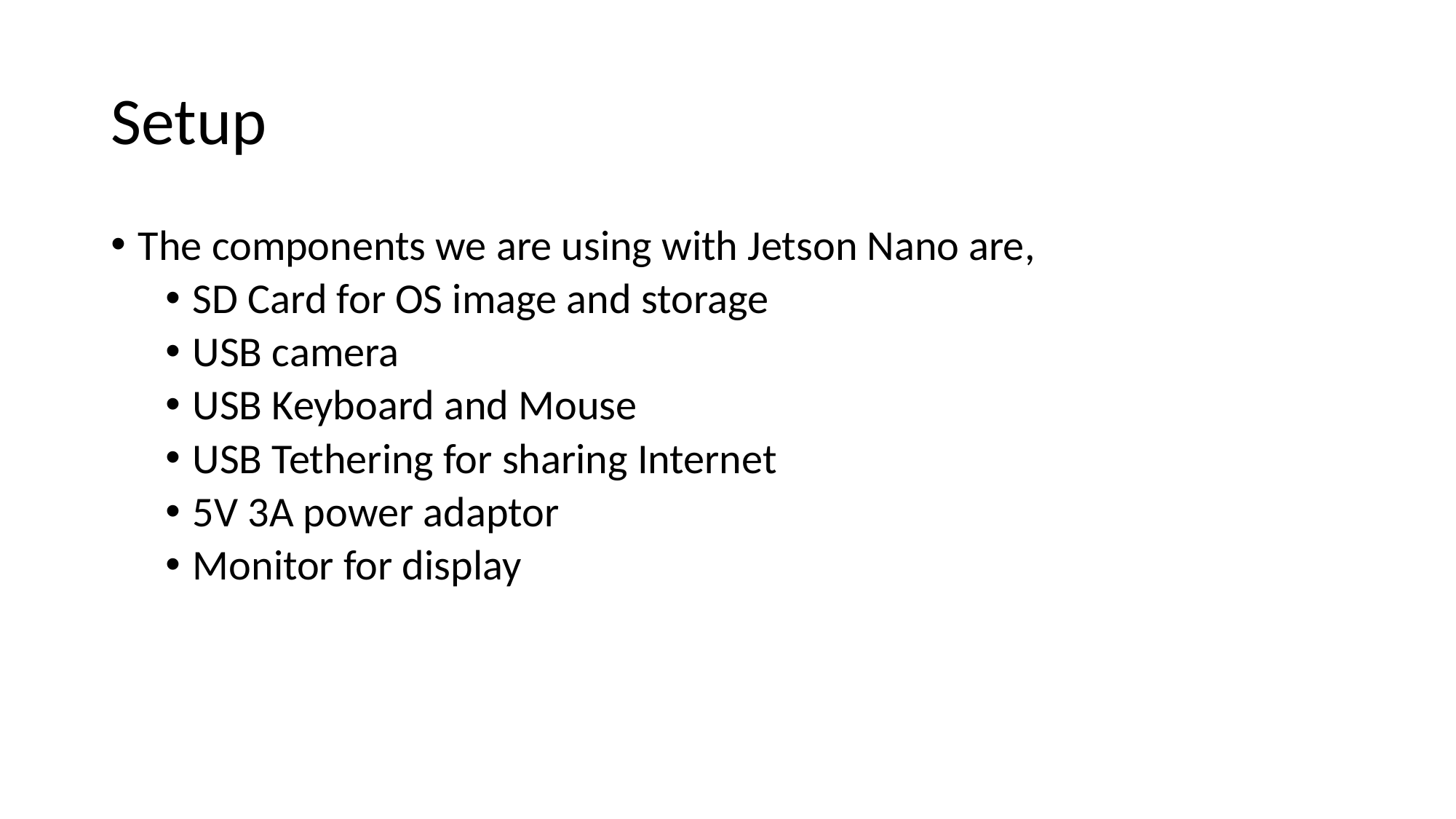

# Setup
The components we are using with Jetson Nano are,
SD Card for OS image and storage
USB camera
USB Keyboard and Mouse
USB Tethering for sharing Internet
5V 3A power adaptor
Monitor for display